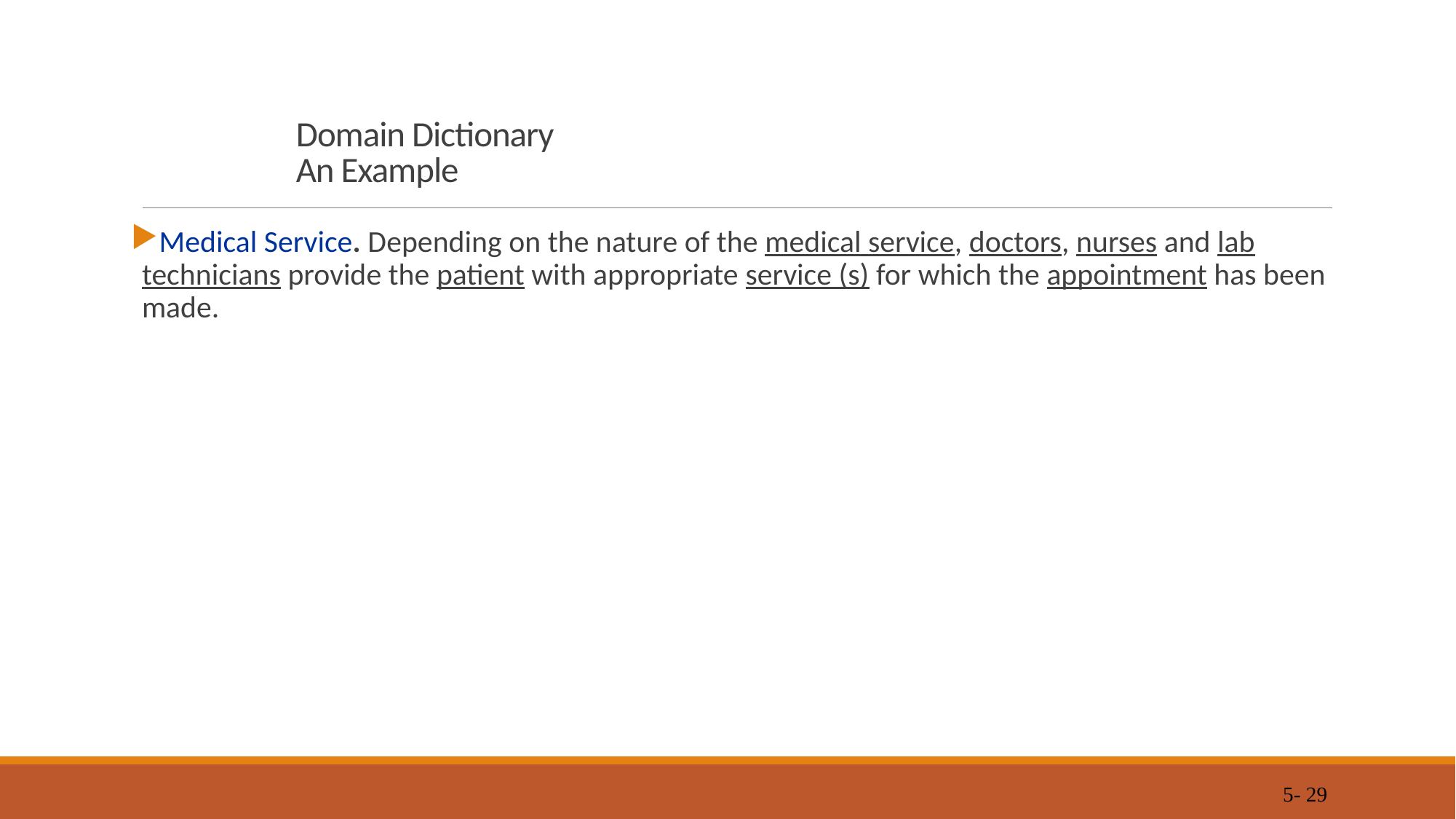

# Domain Dictionary An Example
Medical Service. Depending on the nature of the medical service, doctors, nurses and lab technicians provide the patient with appropriate service (s) for which the appointment has been made.
5- 29